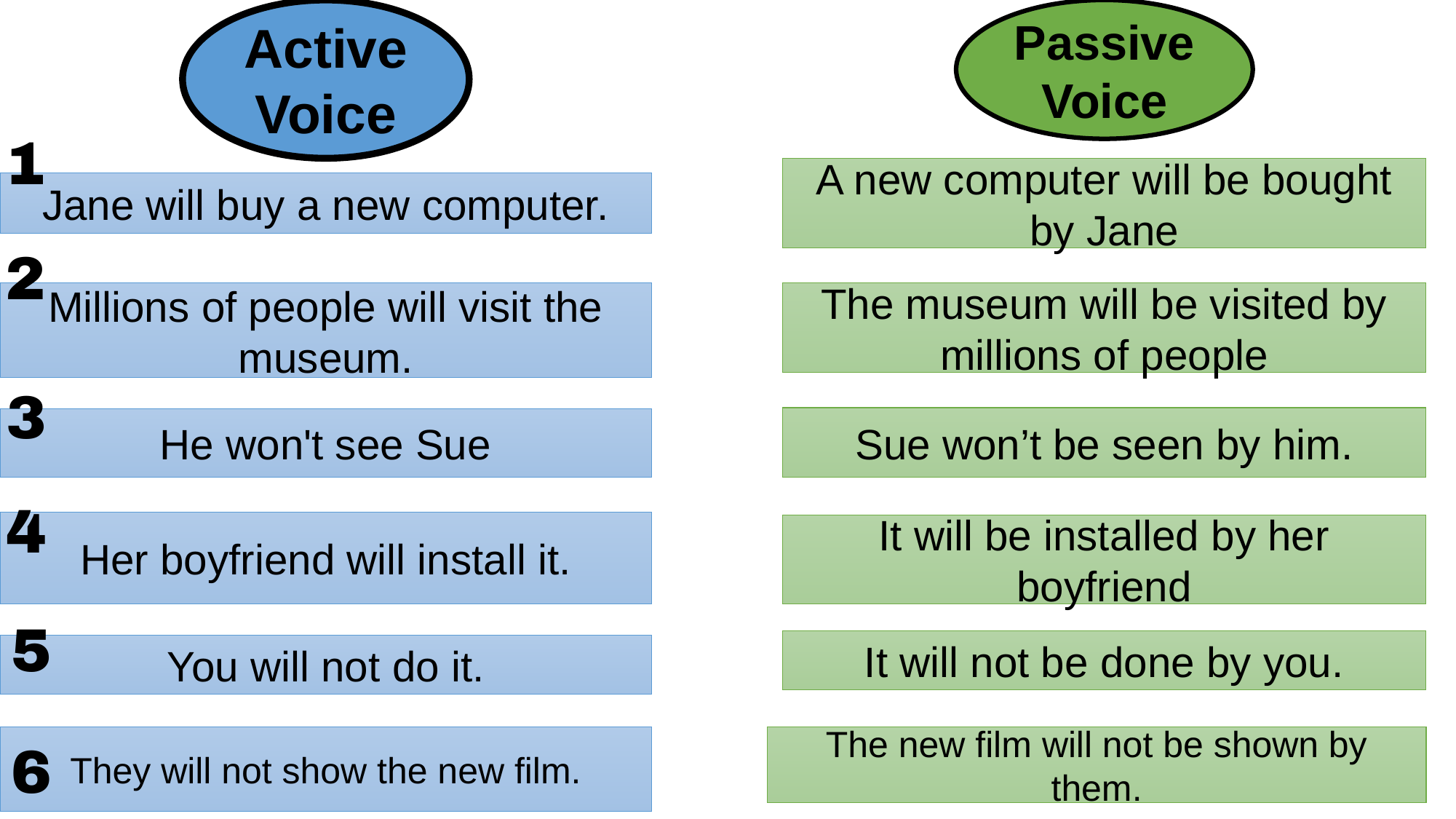

Active Voice
Passive Voice
1
A new computer will be bought by Jane
Jane will buy a new computer.
2
Millions of people will visit the museum.
The museum will be visited by millions of people
3
Sue won’t be seen by him.
He won't see Sue
4
Her boyfriend will install it.
It will be installed by her boyfriend
5
It will not be done by you.
You will not do it.
6
They will not show the new film.
The new film will not be shown by them.